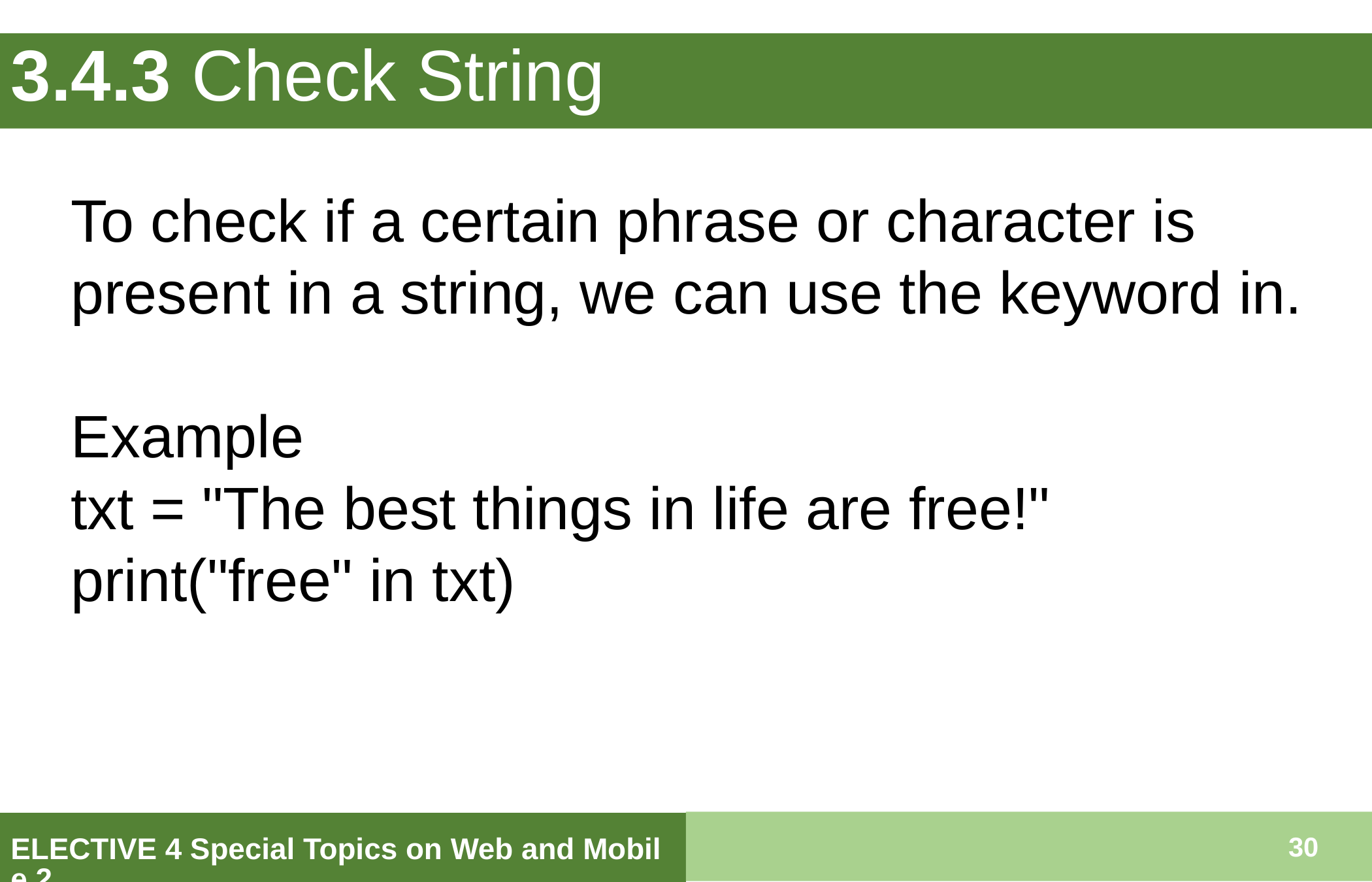

# 3.4.3 Check String
To check if a certain phrase or character is present in a string, we can use the keyword in.

Example
txt = "The best things in life are free!"
print("free" in txt)

ELECTIVE 4 Special Topics on Web and Mobile 2
30